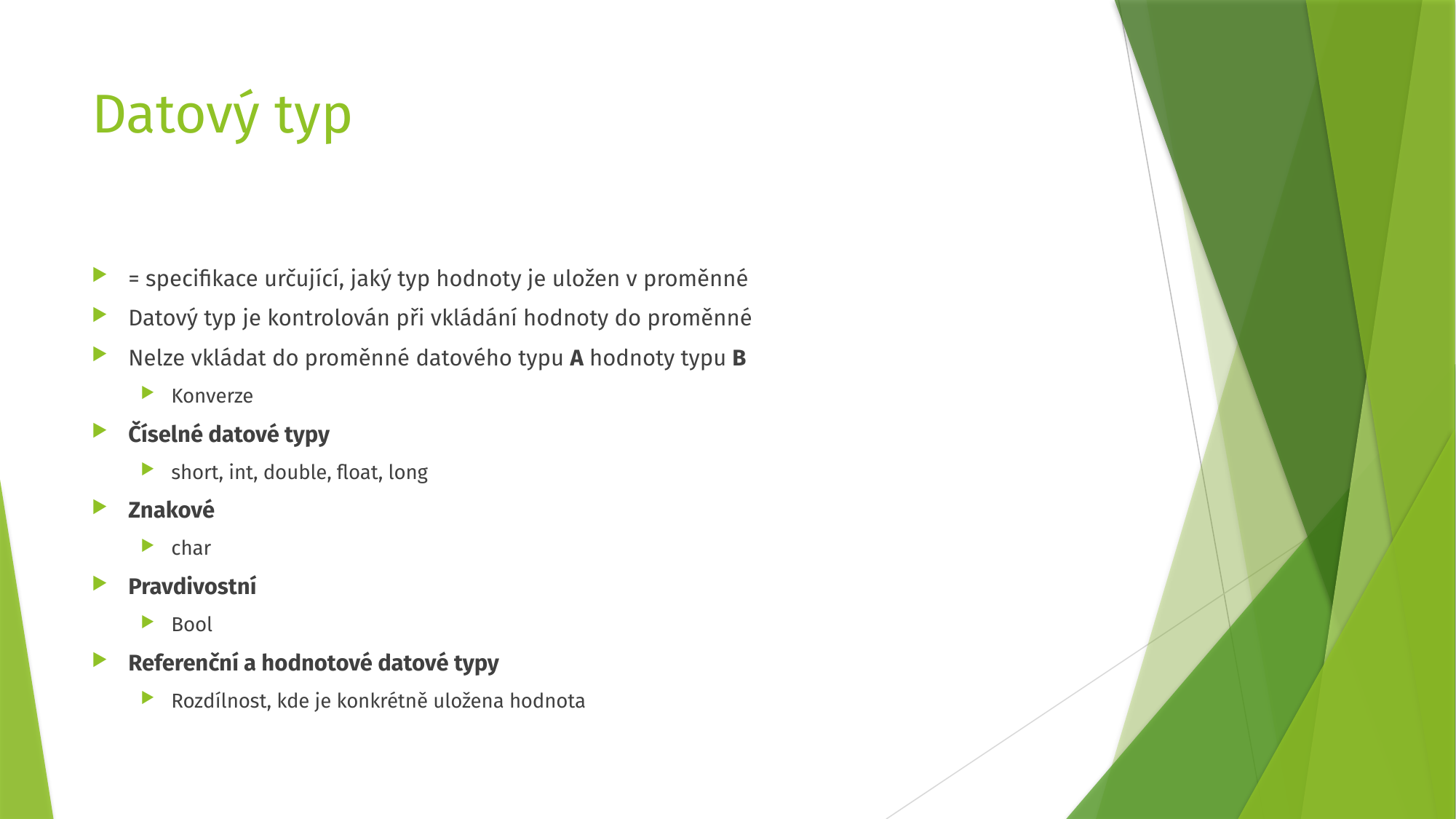

# Datový typ
= specifikace určující, jaký typ hodnoty je uložen v proměnné
Datový typ je kontrolován při vkládání hodnoty do proměnné
Nelze vkládat do proměnné datového typu A hodnoty typu B
Konverze
Číselné datové typy
short, int, double, float, long
Znakové
char
Pravdivostní
Bool
Referenční a hodnotové datové typy
Rozdílnost, kde je konkrétně uložena hodnota